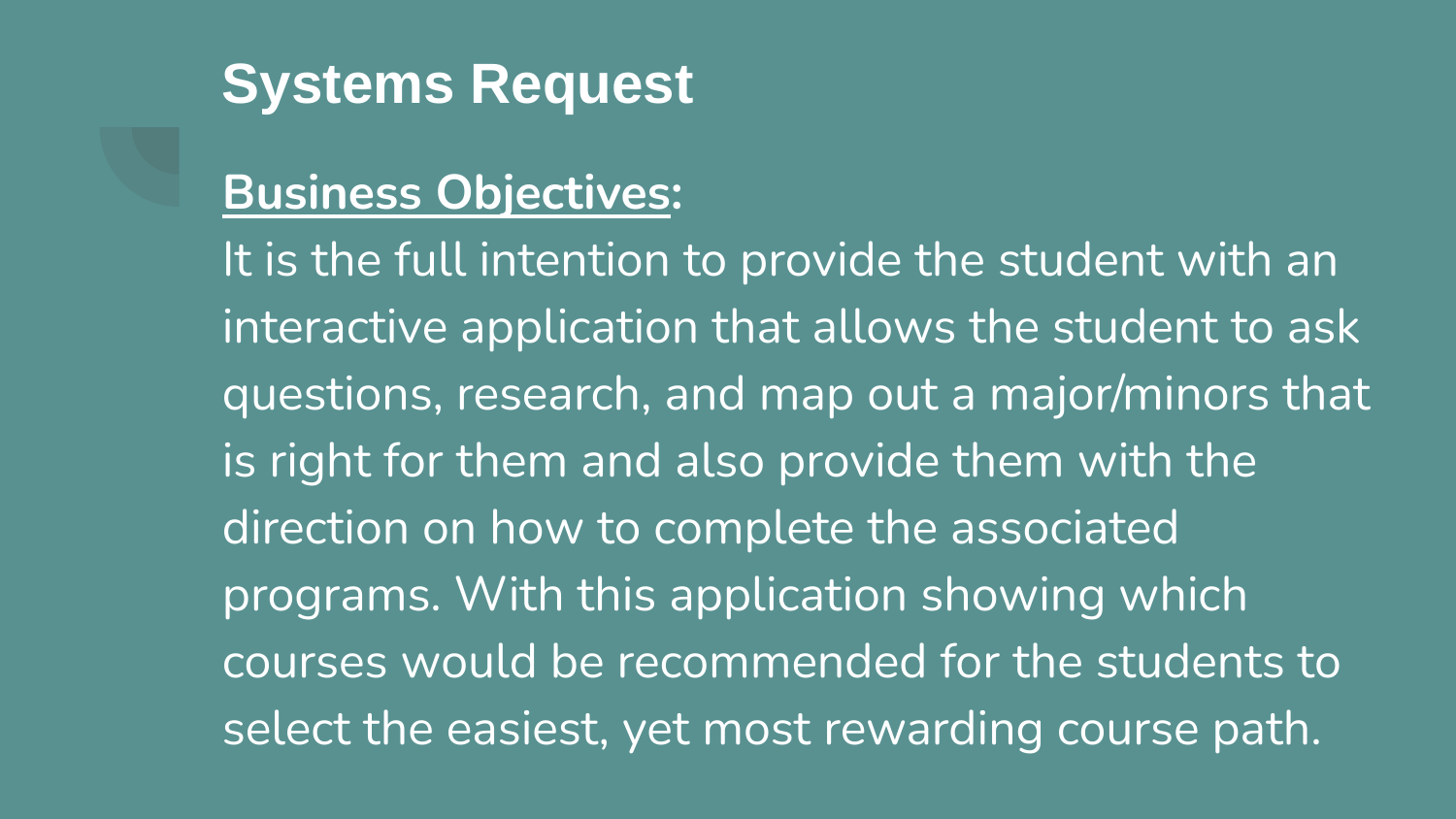

# Systems Request
Business Objectives:
It is the full intention to provide the student with an interactive application that allows the student to ask questions, research, and map out a major/minors that is right for them and also provide them with the direction on how to complete the associated programs. With this application showing which courses would be recommended for the students to select the easiest, yet most rewarding course path.